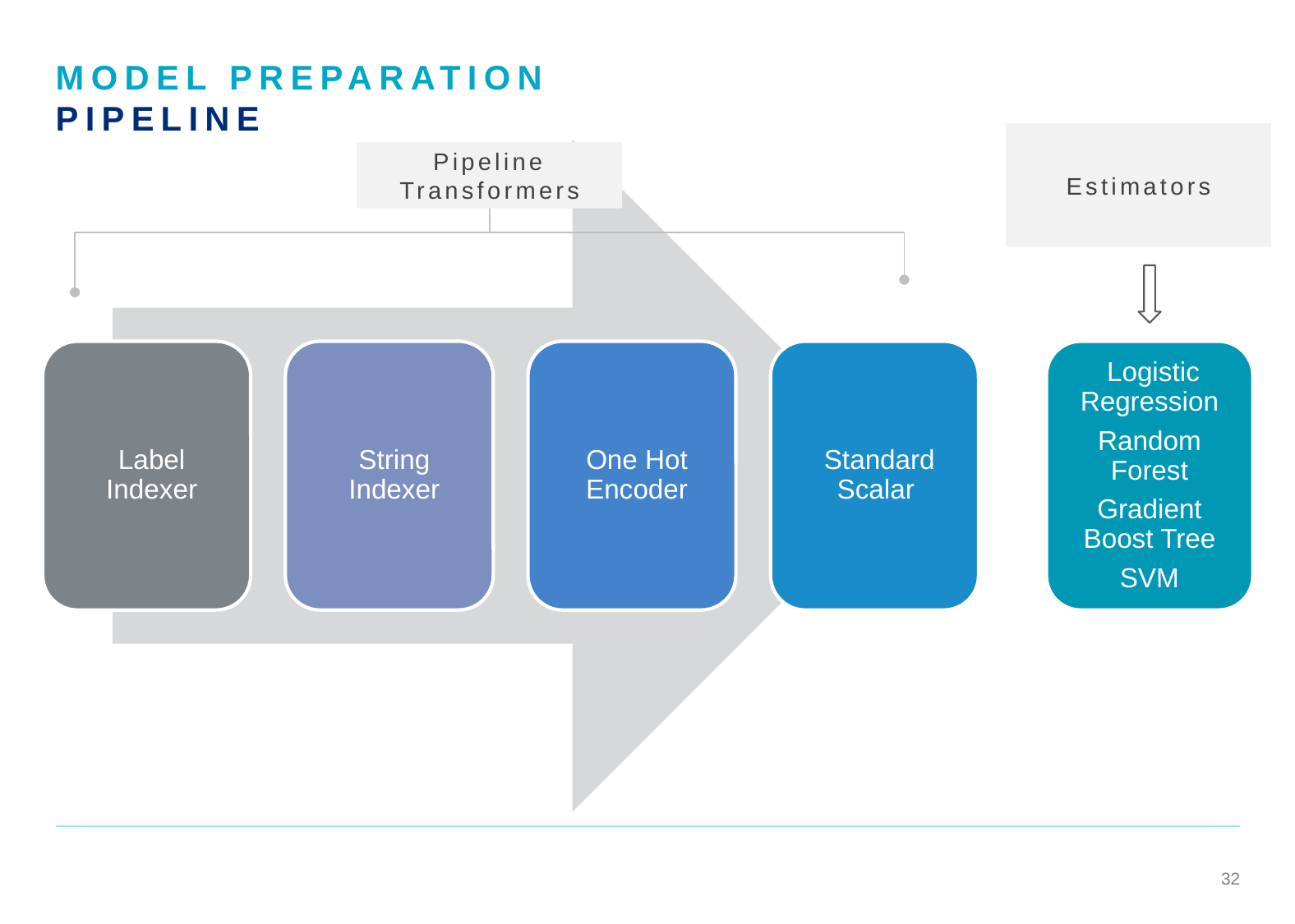

# Model Preparation Pipeline
Estimators
Label Indexer
String Indexer
One Hot Encoder
Standard Scalar
Pipeline Transformers

 Logistic Regression
Random Forest
Gradient Boost Tree
SVM